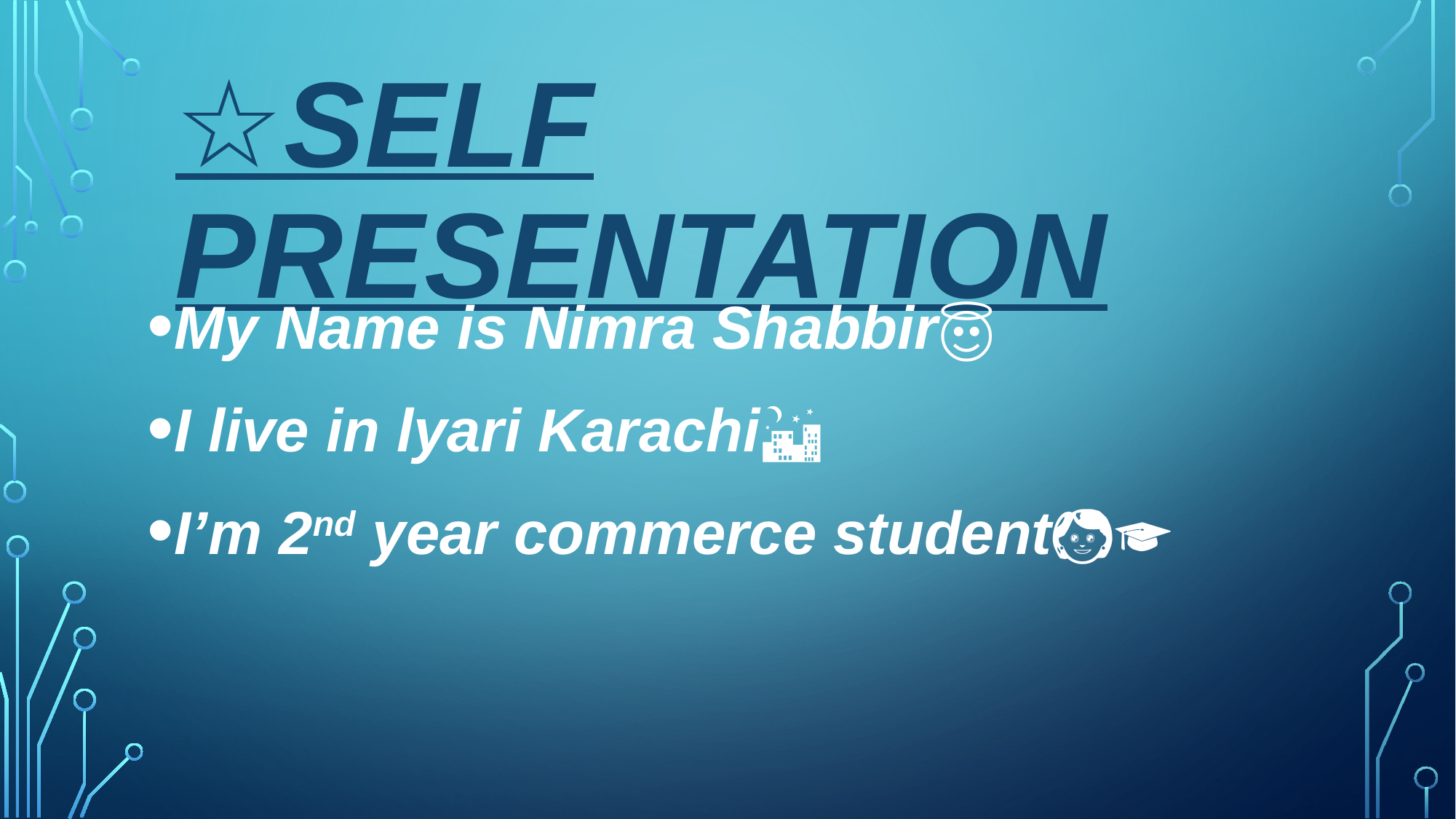

# ☆Self PresentatioN
My Name is Nimra Shabbir😇
I live in lyari Karachi🌃
I’m 2nd year commerce student👩‍🎓